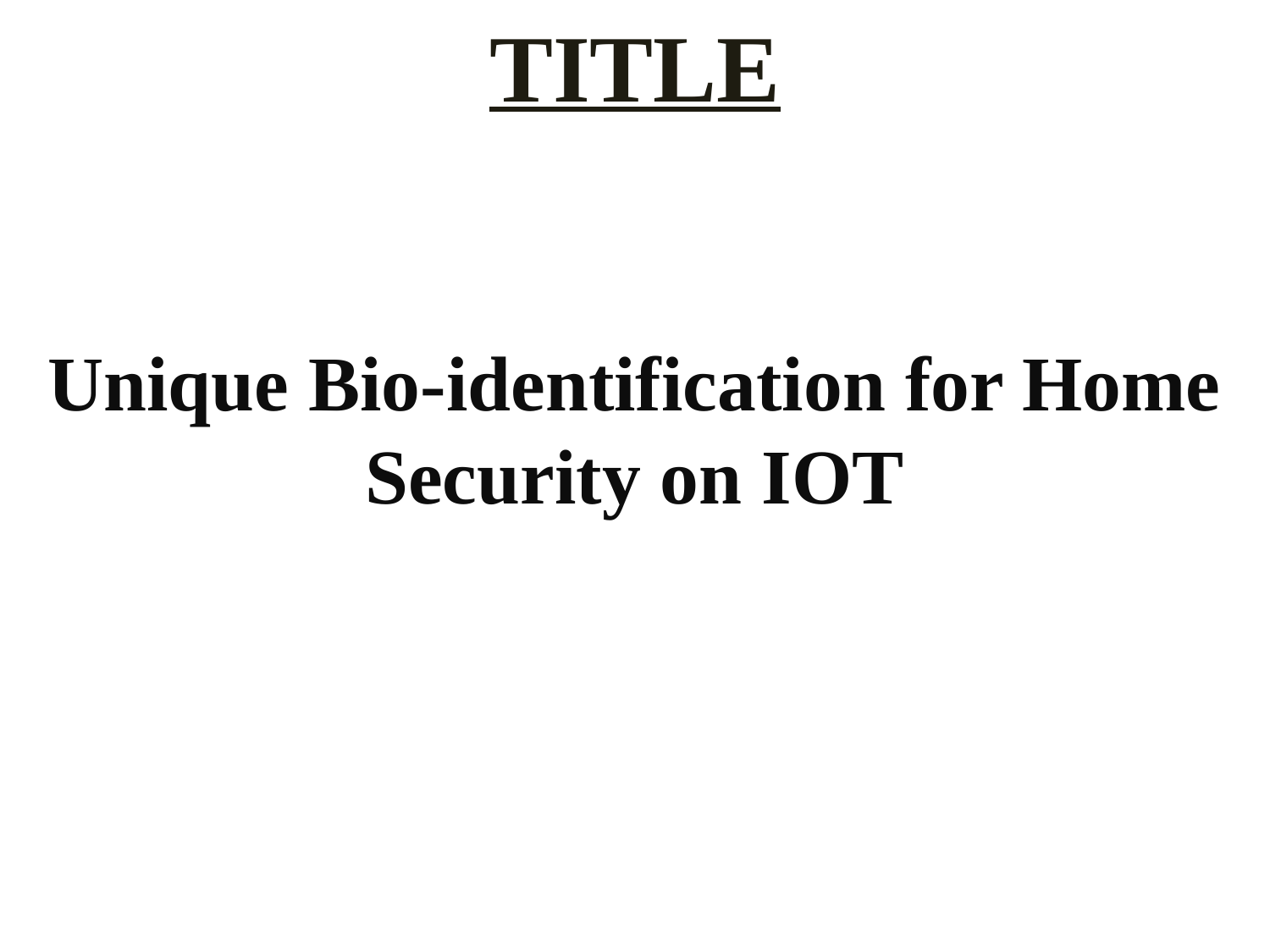

TITLE

Unique Bio-identification for Home Security on IOT

#